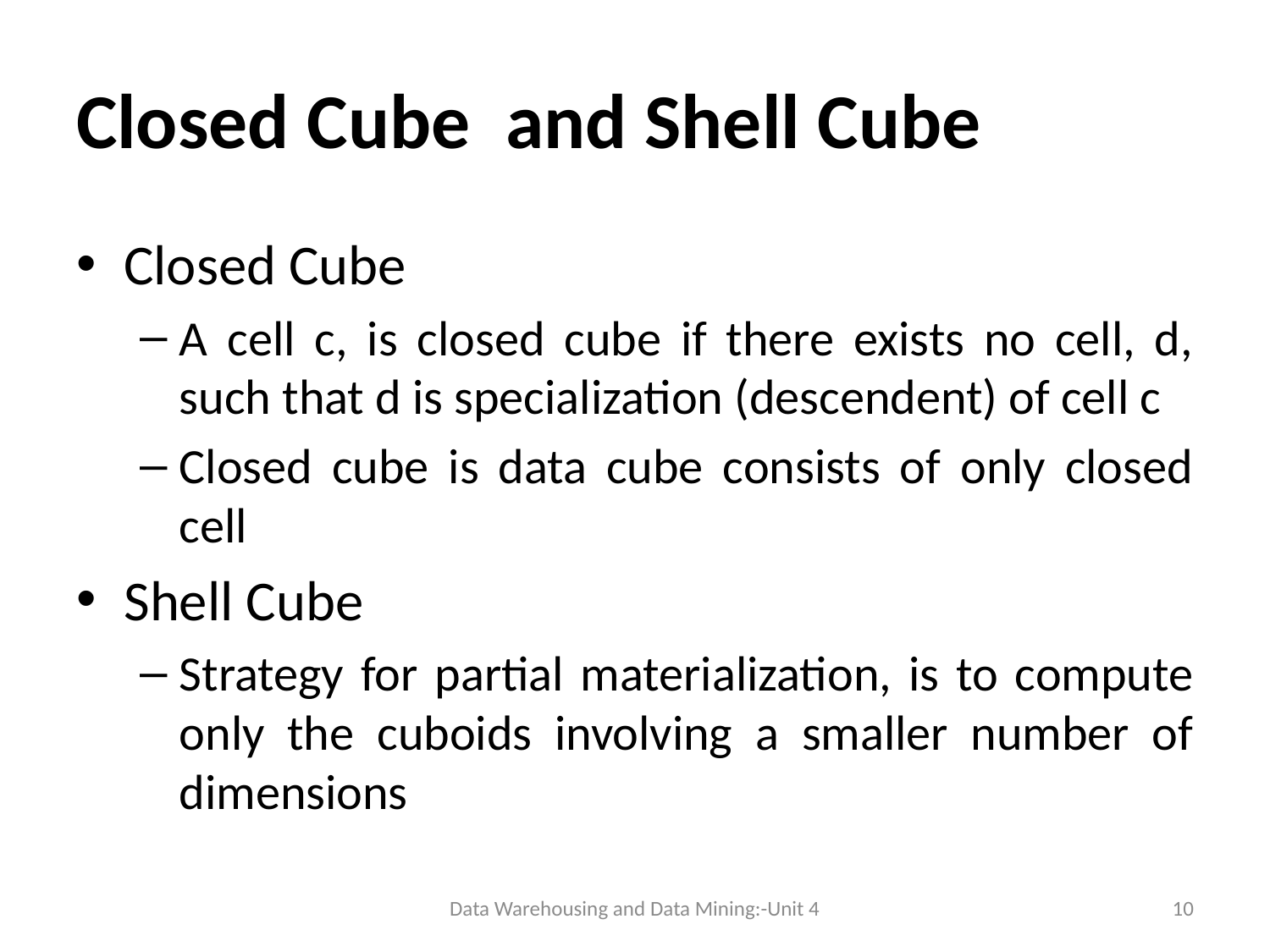

# Closed Cube  and Shell Cube
Closed Cube
A cell c, is closed cube if there exists no cell, d, such that d is specialization (descendent) of cell c
Closed cube is data cube consists of only closed cell
Shell Cube
Strategy for partial materialization, is to compute only the cuboids involving a smaller number of dimensions
Data Warehousing and Data Mining:-Unit 4
10